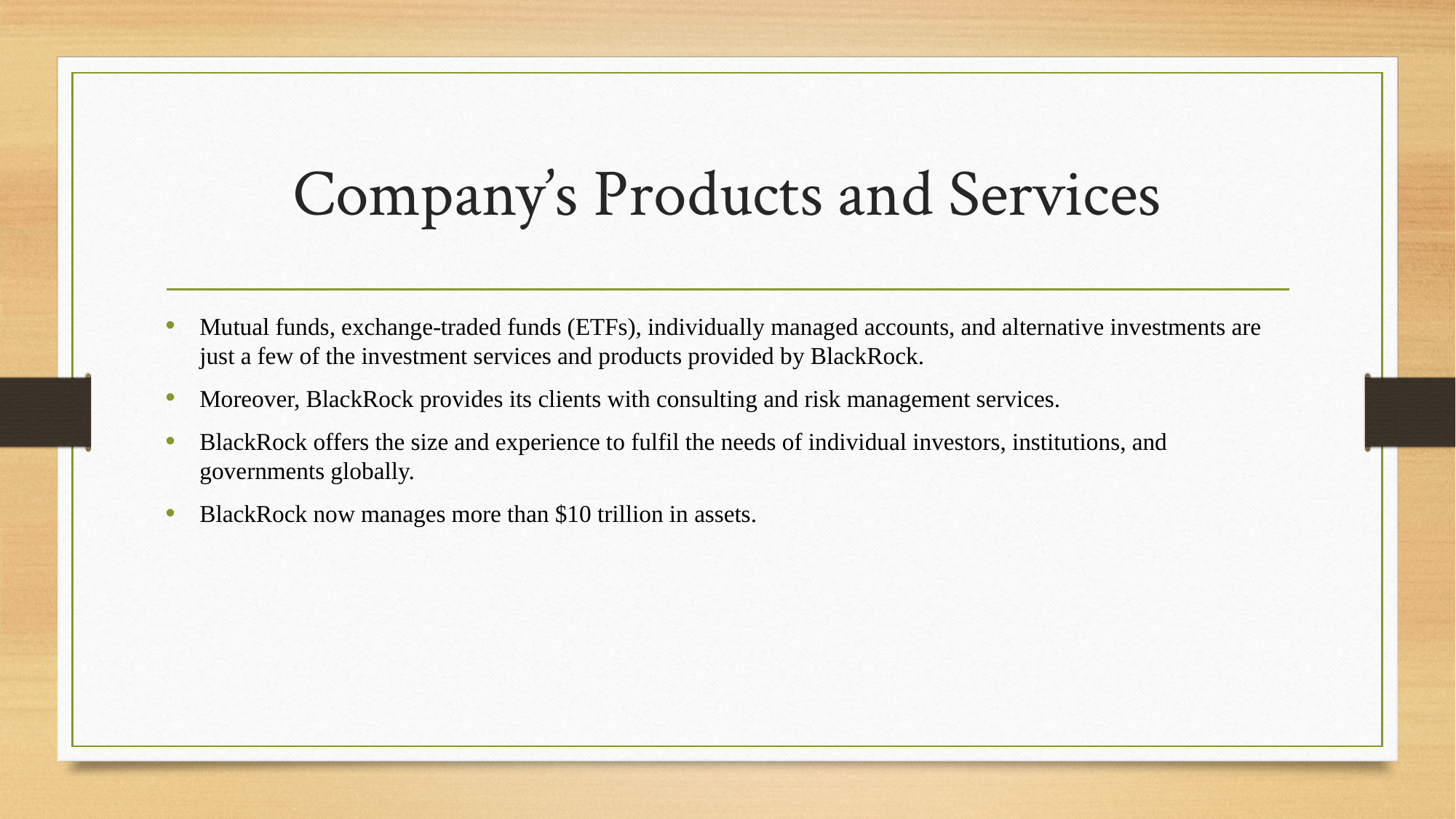

# Company’s Products and Services
Mutual funds, exchange-traded funds (ETFs), individually managed accounts, and alternative investments are just a few of the investment services and products provided by BlackRock.
Moreover, BlackRock provides its clients with consulting and risk management services.
BlackRock offers the size and experience to fulfil the needs of individual investors, institutions, and governments globally.
BlackRock now manages more than $10 trillion in assets.